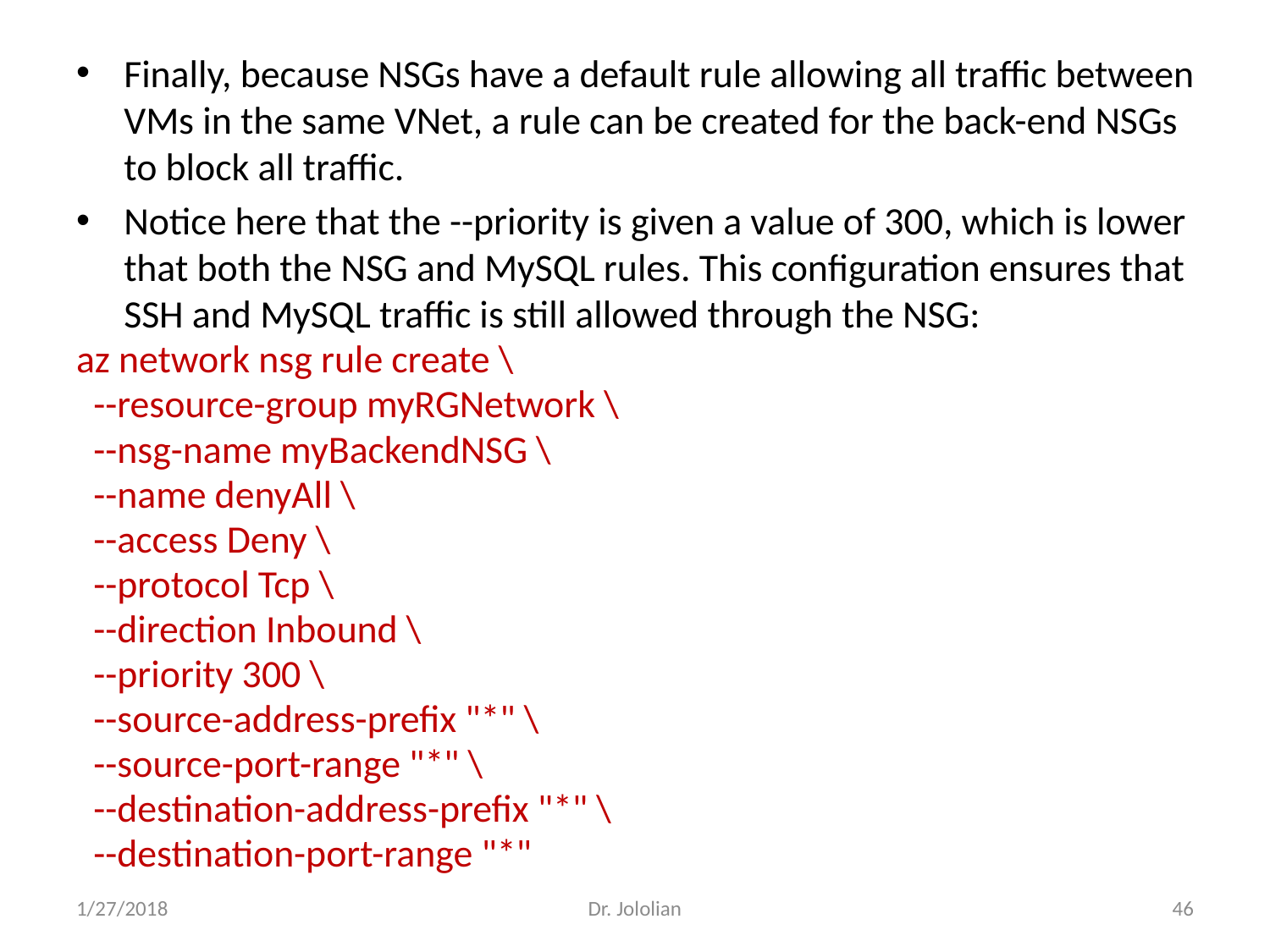

Finally, because NSGs have a default rule allowing all traffic between VMs in the same VNet, a rule can be created for the back-end NSGs to block all traffic.
Notice here that the --priority is given a value of 300, which is lower that both the NSG and MySQL rules. This configuration ensures that SSH and MySQL traffic is still allowed through the NSG:
az network nsg rule create \
  --resource-group myRGNetwork \
  --nsg-name myBackendNSG \
  --name denyAll \
  --access Deny \
  --protocol Tcp \
  --direction Inbound \
  --priority 300 \
  --source-address-prefix "*" \
  --source-port-range "*" \
  --destination-address-prefix "*" \
  --destination-port-range "*"
1/27/2018
Dr. Jololian
46